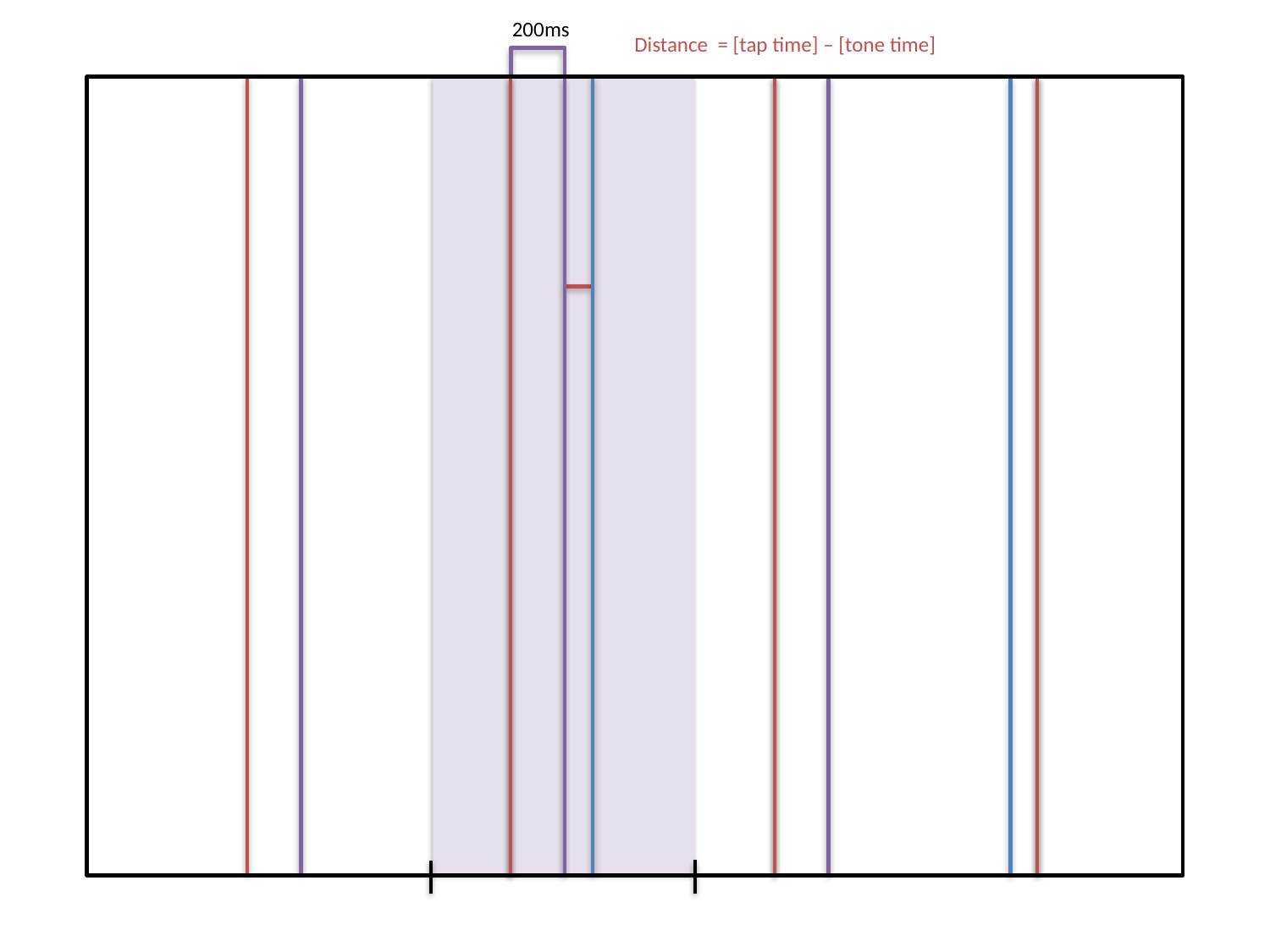

200ms
Distance  = [tap time] – [tone time]

Midpoint between every
200ms after R-wave